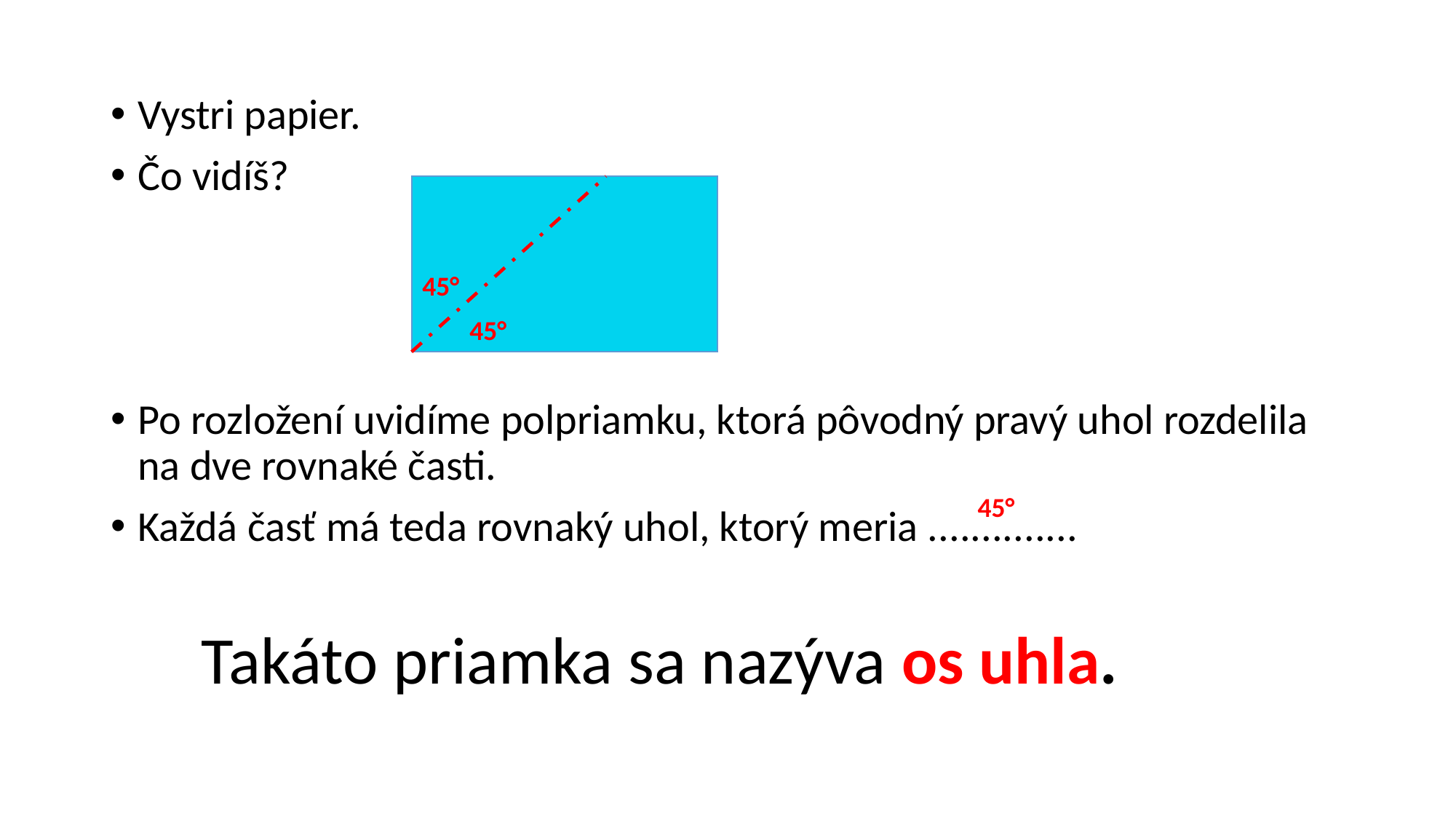

Vystri papier.
Čo vidíš?

Po rozložení uvidíme polpriamku, ktorá pôvodný pravý uhol rozdelila na dve rovnaké časti.
Každá časť má teda rovnaký uhol, ktorý meria ..............

      Takáto priamka sa nazýva os uhla.

45°
45°
45°